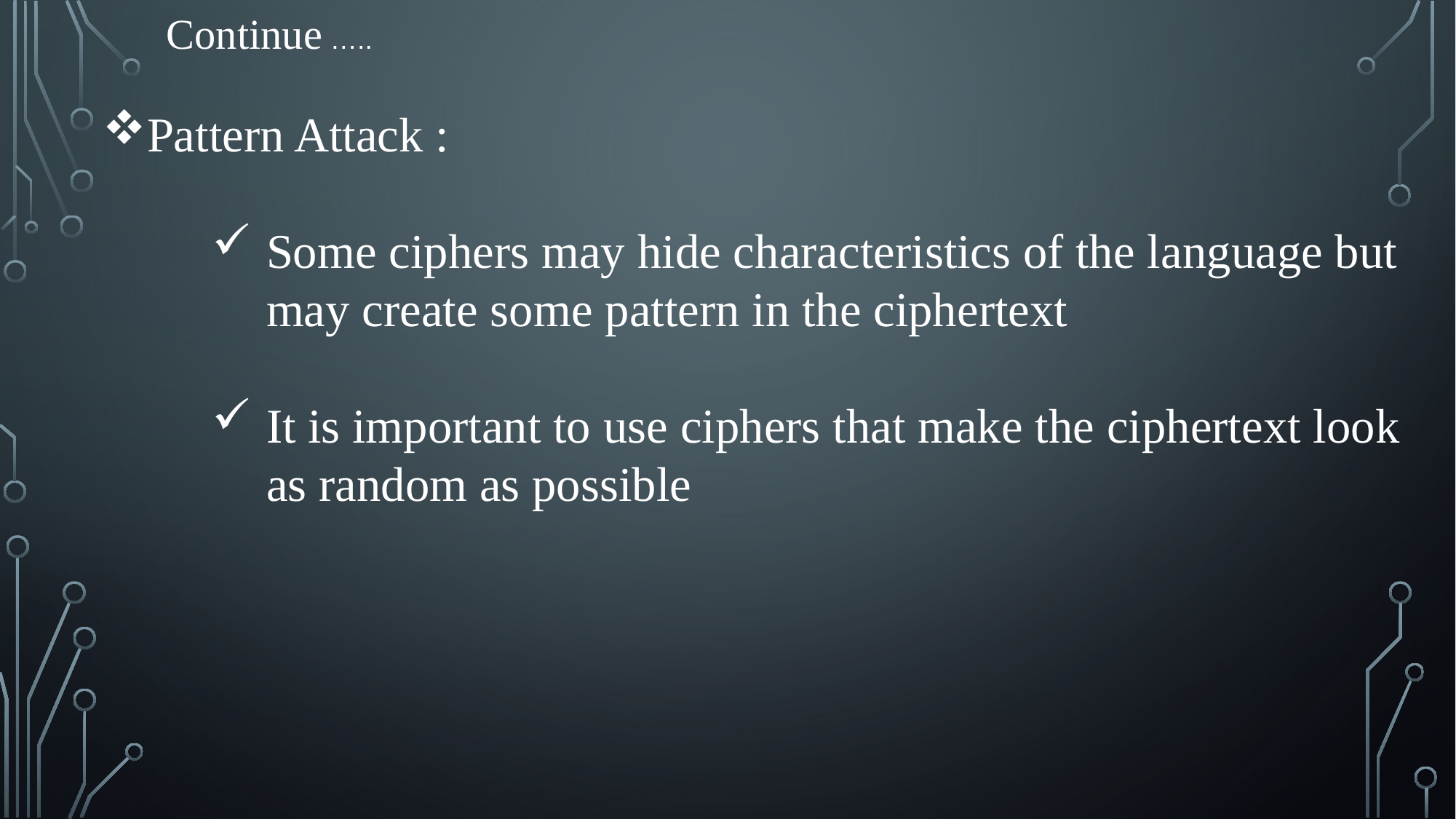

Continue …..
Pattern Attack :

Some ciphers may hide characteristics of the language but may create some pattern in the ciphertext

It is important to use ciphers that make the ciphertext look as random as possible